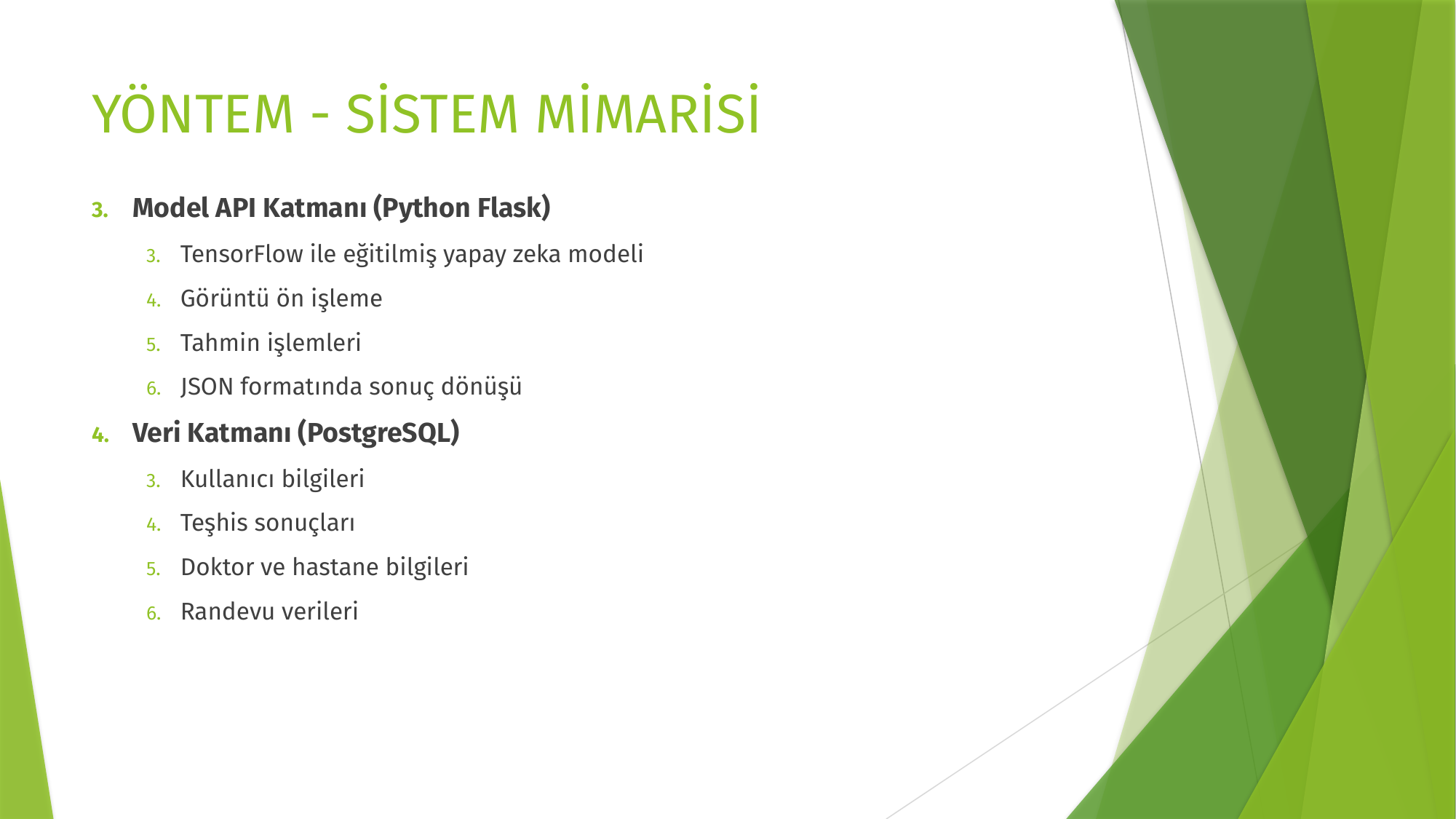

# YÖNTEM - SİSTEM MİMARİSİ

Model API Katmanı (Python Flask)
TensorFlow ile eğitilmiş yapay zeka modeli
Görüntü ön işleme
Tahmin işlemleri
JSON formatında sonuç dönüşü
Veri Katmanı (PostgreSQL)
Kullanıcı bilgileri
Teşhis sonuçları
Doktor ve hastane bilgileri
Randevu verileri